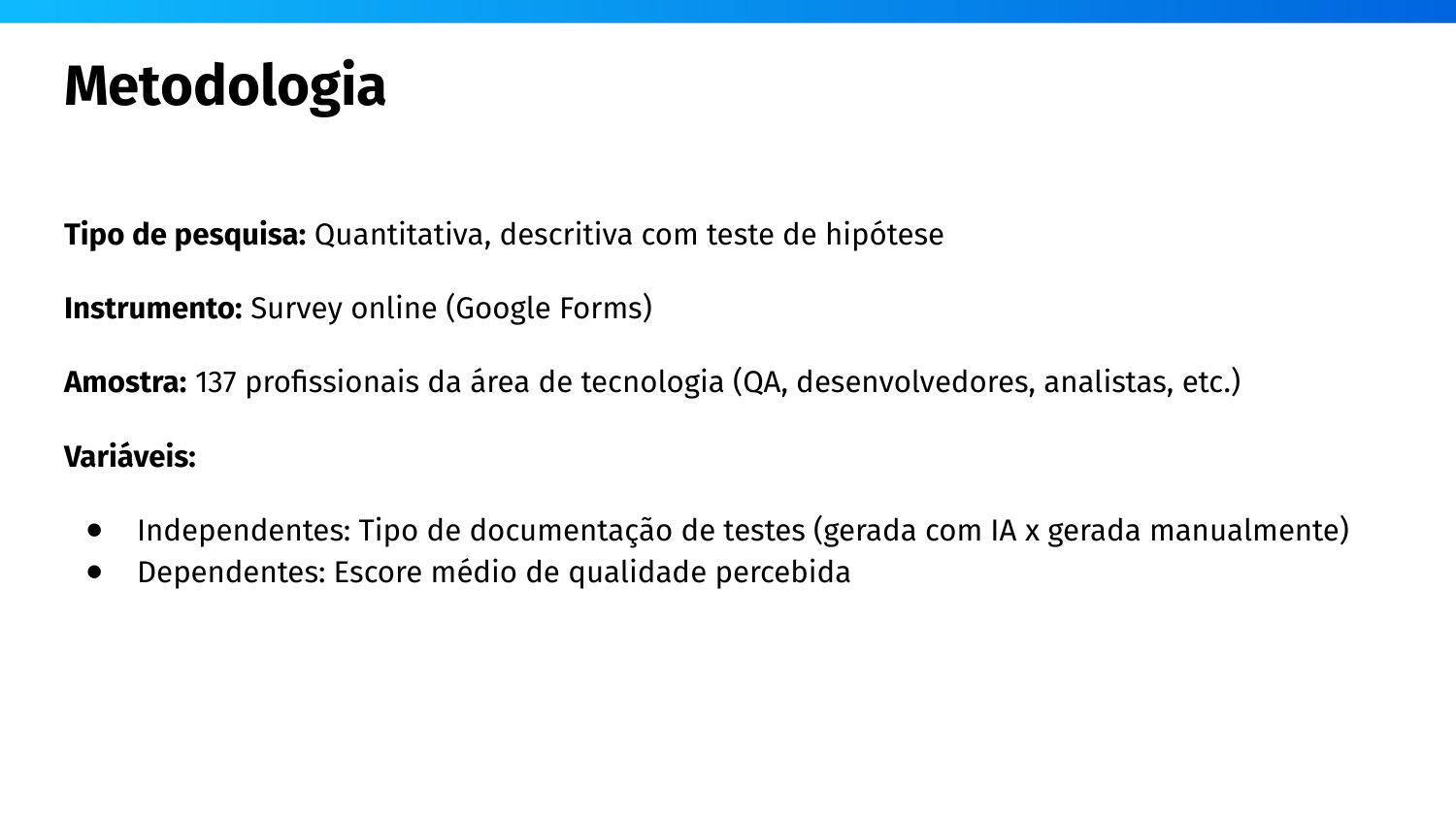

# Metodologia

Tipo de pesquisa: Quantitativa, descritiva com teste de hipótese
Instrumento: Survey online (Google Forms)
Amostra: 137 profissionais da área de tecnologia (QA, desenvolvedores, analistas, etc.)
Variáveis:
Independentes: Tipo de documentação de testes (gerada com IA x gerada manualmente)
Dependentes: Escore médio de qualidade percebida